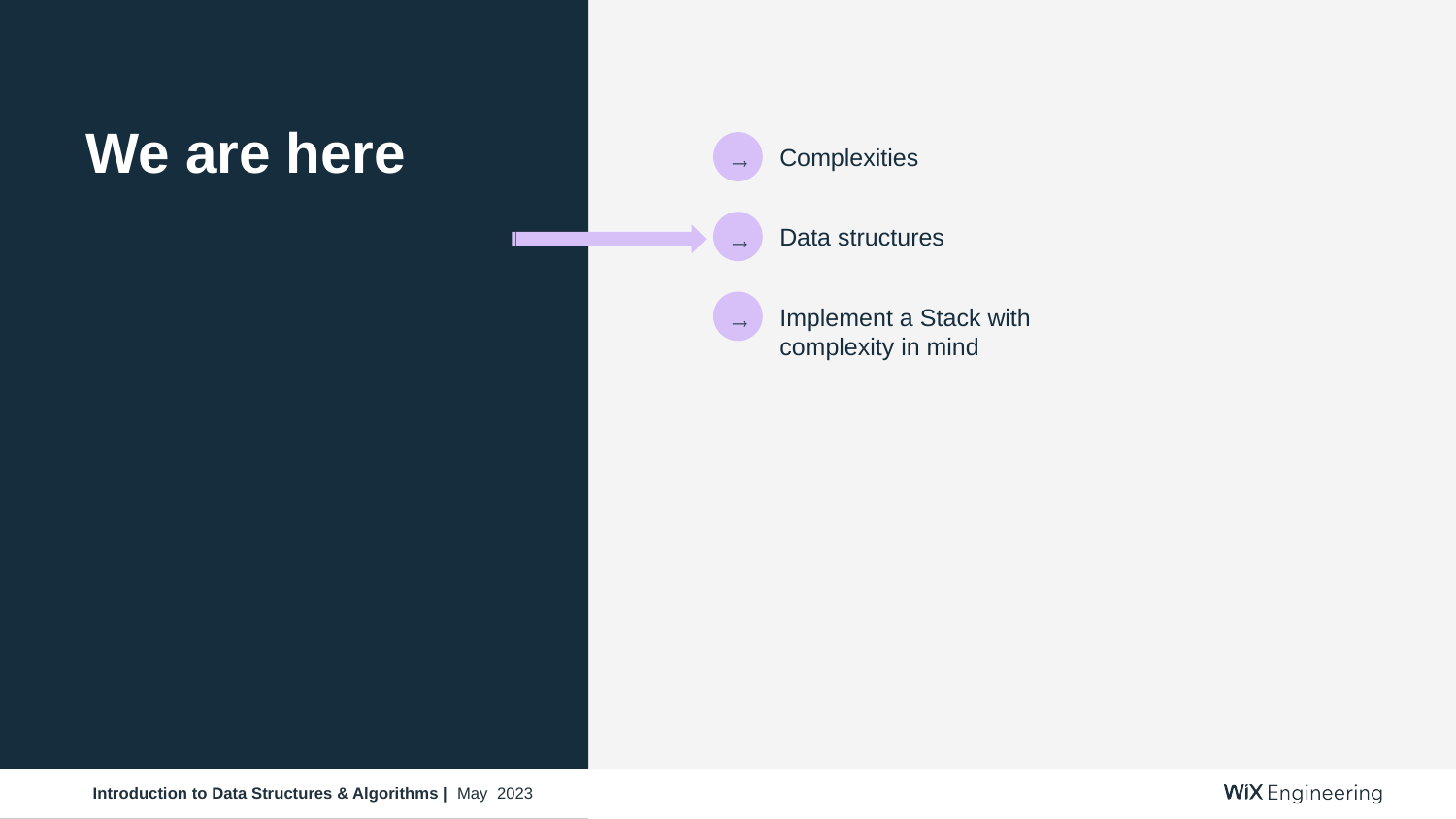

We are here
Complexities
→
Data structures
→

Implement a Stack with complexity in mind
→
Introduction to Data Structures & Algorithms |  May  2023